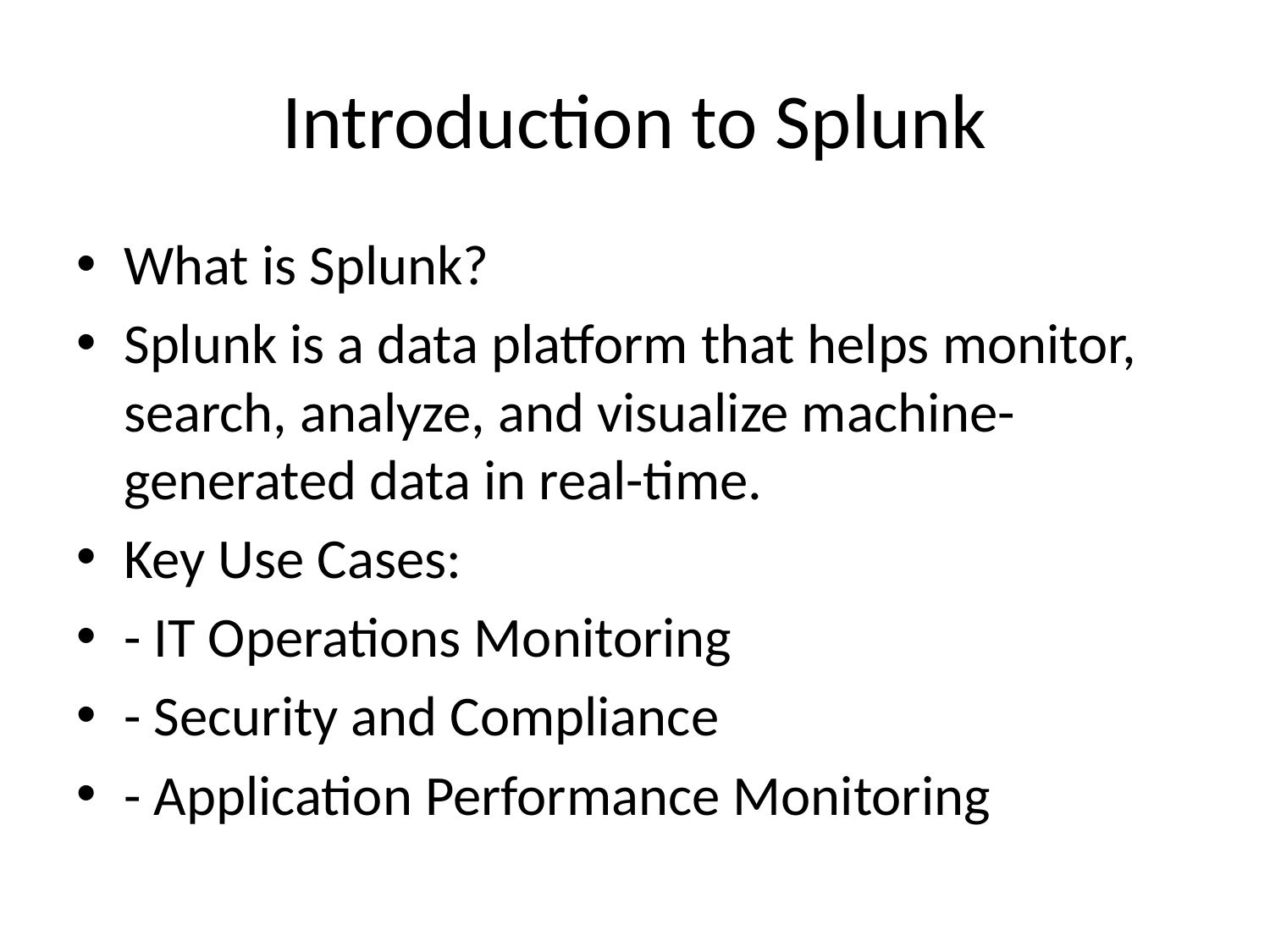

# Introduction to Splunk
What is Splunk?
Splunk is a data platform that helps monitor, search, analyze, and visualize machine-generated data in real-time.
Key Use Cases:
- IT Operations Monitoring
- Security and Compliance
- Application Performance Monitoring